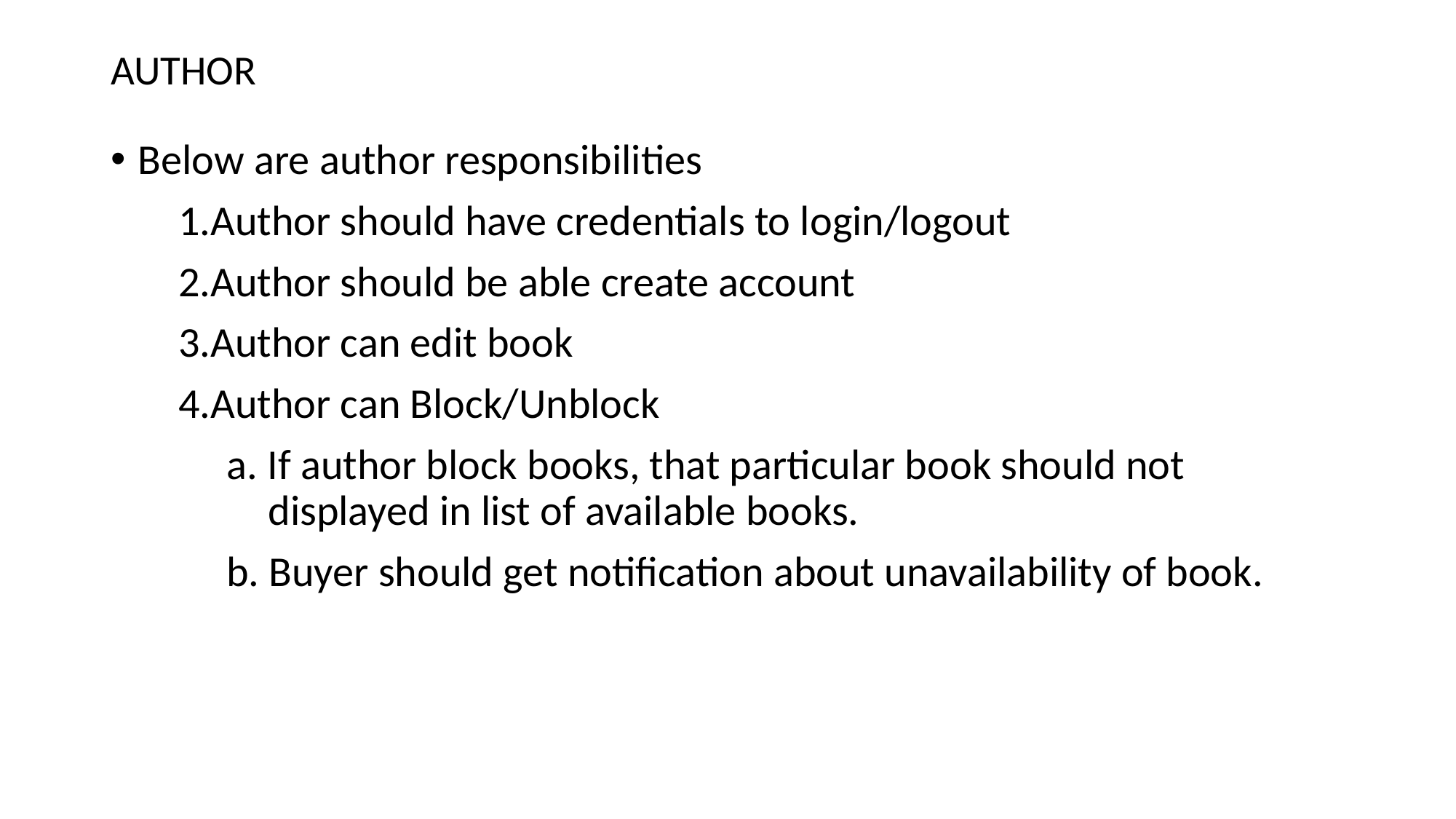

# AUTHOR
Below are author responsibilities
       1.Author should have credentials to login/logout
       2.Author should be able create account
       3.Author can edit book
       4.Author can Block/Unblock
            a. If author block books, that particular book should not                     	     displayed in list of available books.
            b. Buyer should get notification about unavailability of book.